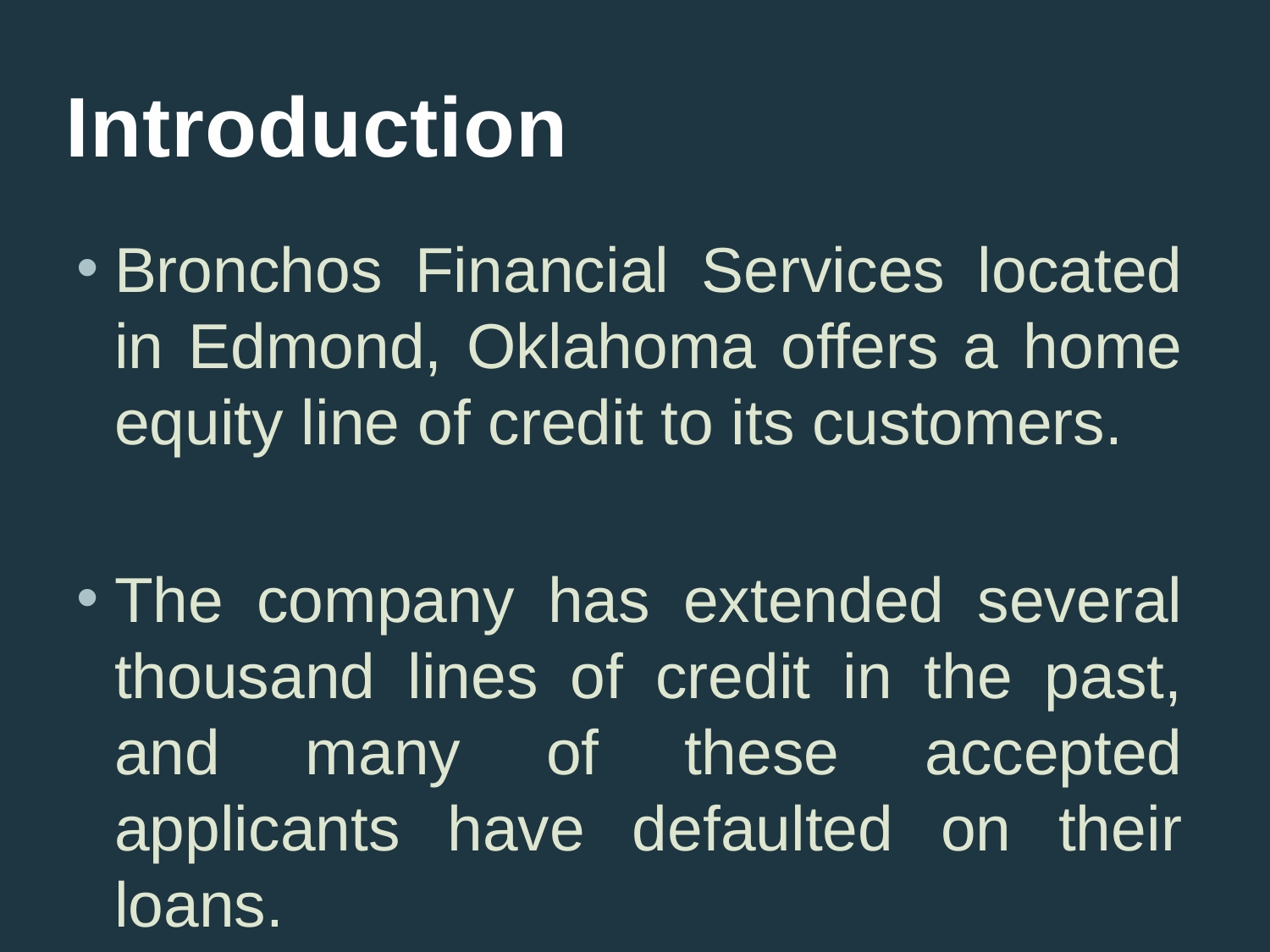

# Introduction
Bronchos Financial Services located in Edmond, Oklahoma offers a home equity line of credit to its customers.

The company has extended several thousand lines of credit in the past, and many of these accepted applicants have defaulted on their loans.